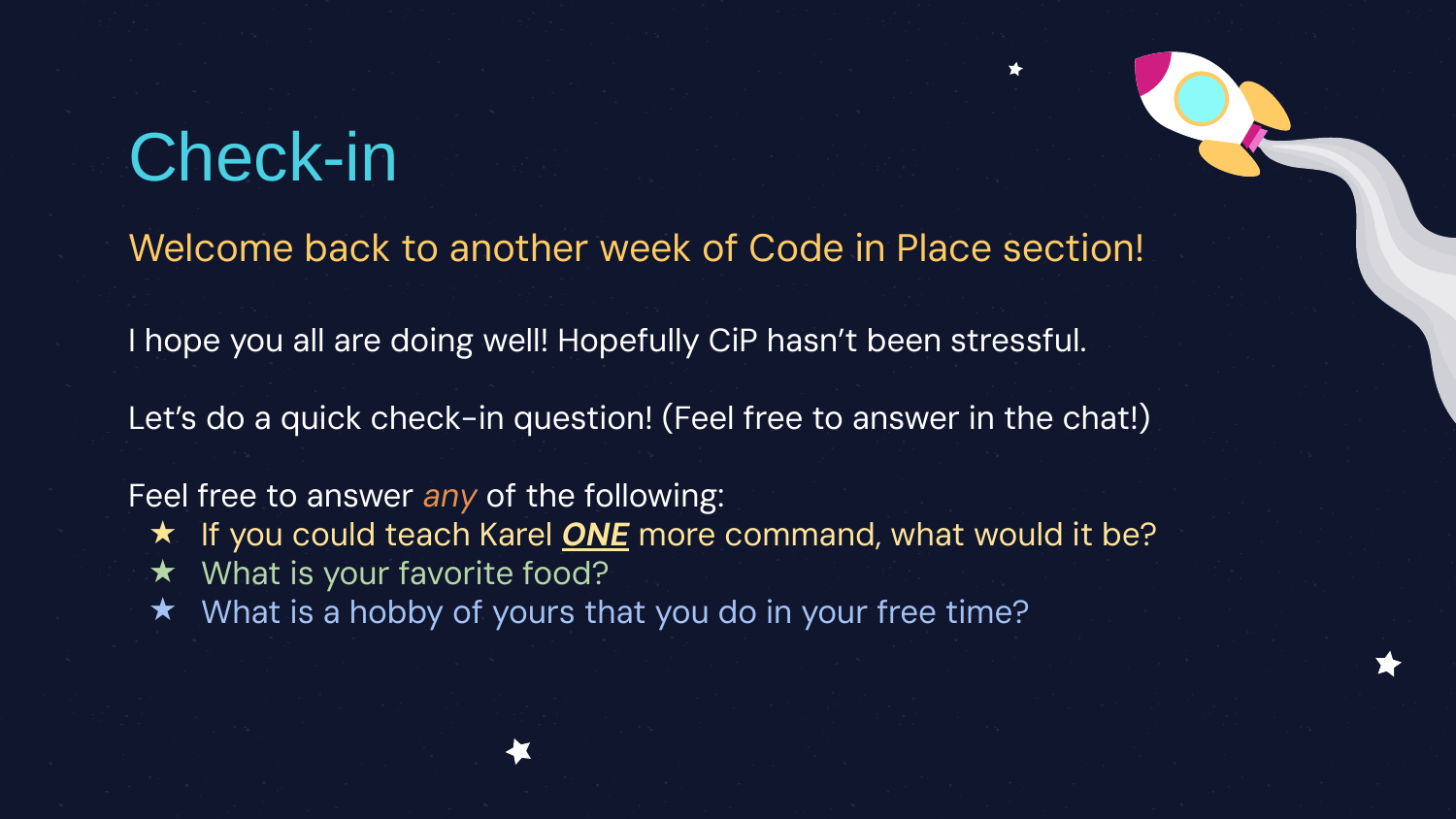

# Check-in
Welcome back to another week of Code in Place section!
I hope you all are doing well! Hopefully CiP hasn’t been stressful.

Let’s do a quick check-in question! (Feel free to answer in the chat!)

Feel free to answer any of the following:
If you could teach Karel ONE more command, what would it be?
What is your favorite food?
What is a hobby of yours that you do in your free time?